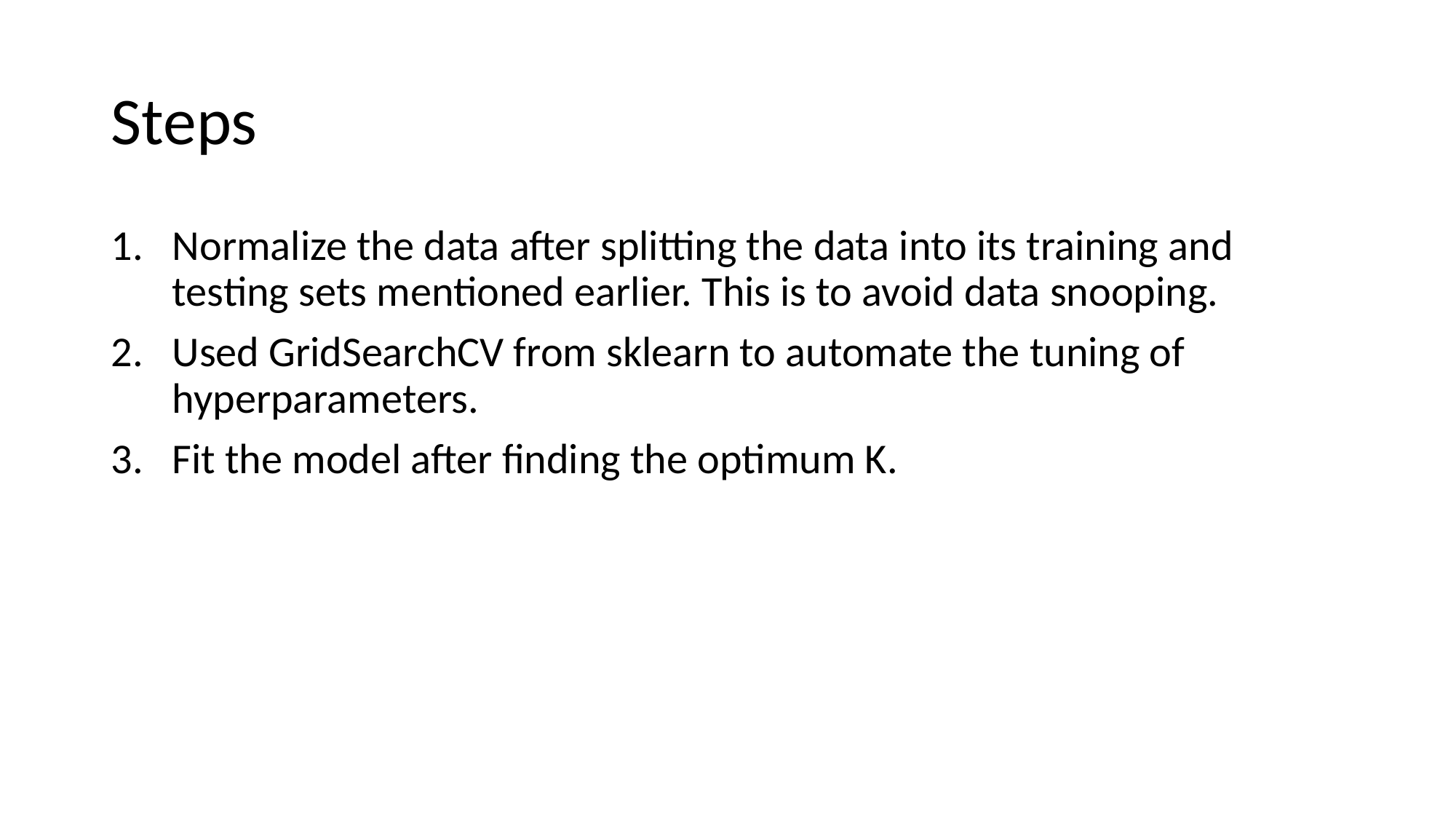

# Steps
Normalize the data after splitting the data into its training and testing sets mentioned earlier. This is to avoid data snooping.
Used GridSearchCV from sklearn to automate the tuning of hyperparameters.
Fit the model after finding the optimum K.